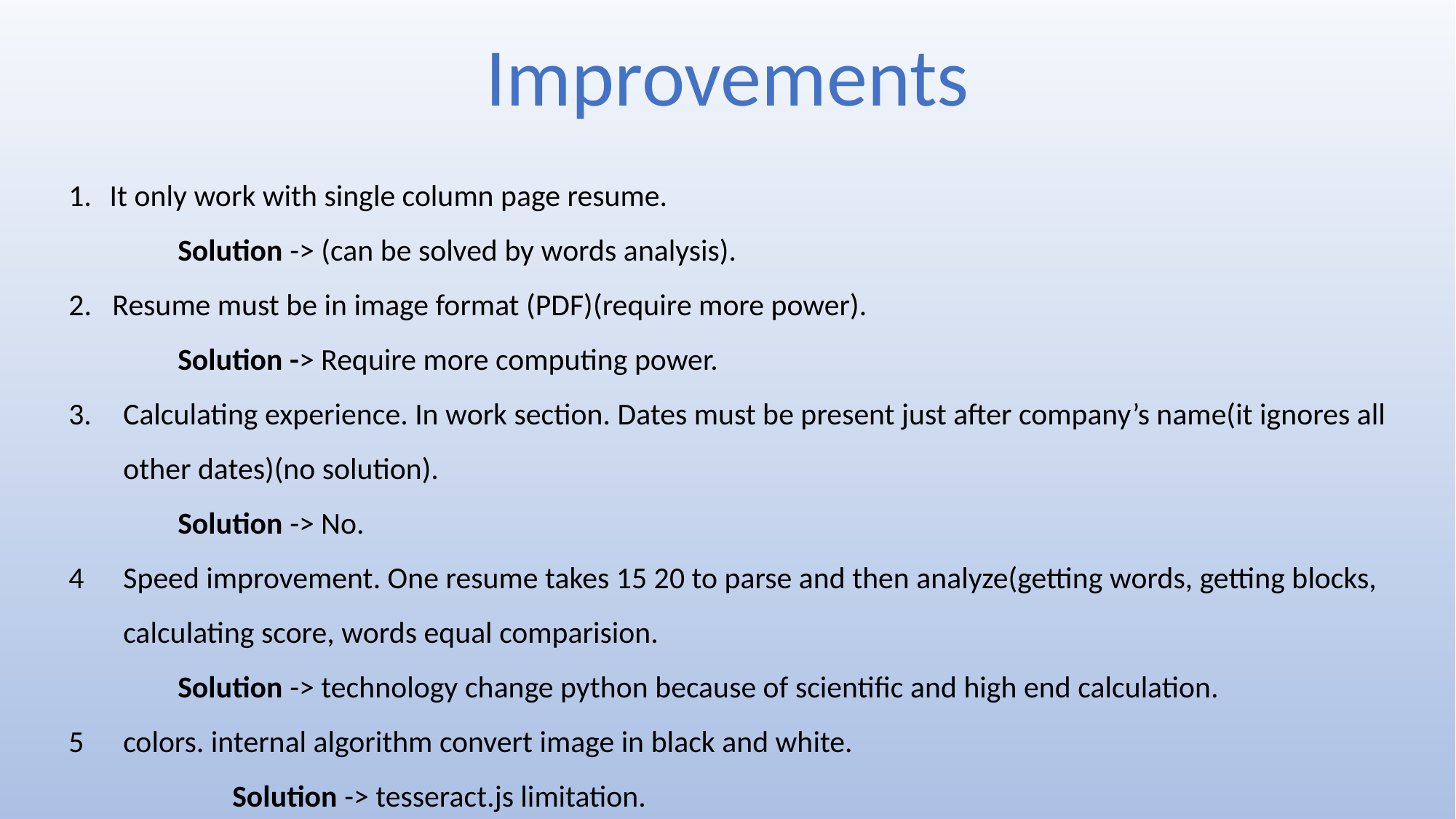

Improvements
It only work with single column page resume.
 	Solution -> (can be solved by words analysis).
2.   Resume must be in image format (PDF)(require more power).
      	Solution -> Require more computing power.
Calculating experience. In work section. Dates must be present just after company’s name(it ignores all other dates)(no solution).
	Solution -> No.
Speed improvement. One resume takes 15 20 to parse and then analyze(getting words, getting blocks, calculating score, words equal comparision.
	Solution -> technology change python because of scientific and high end calculation.
colors. internal algorithm convert image in black and white.
	Solution -> tesseract.js limitation.